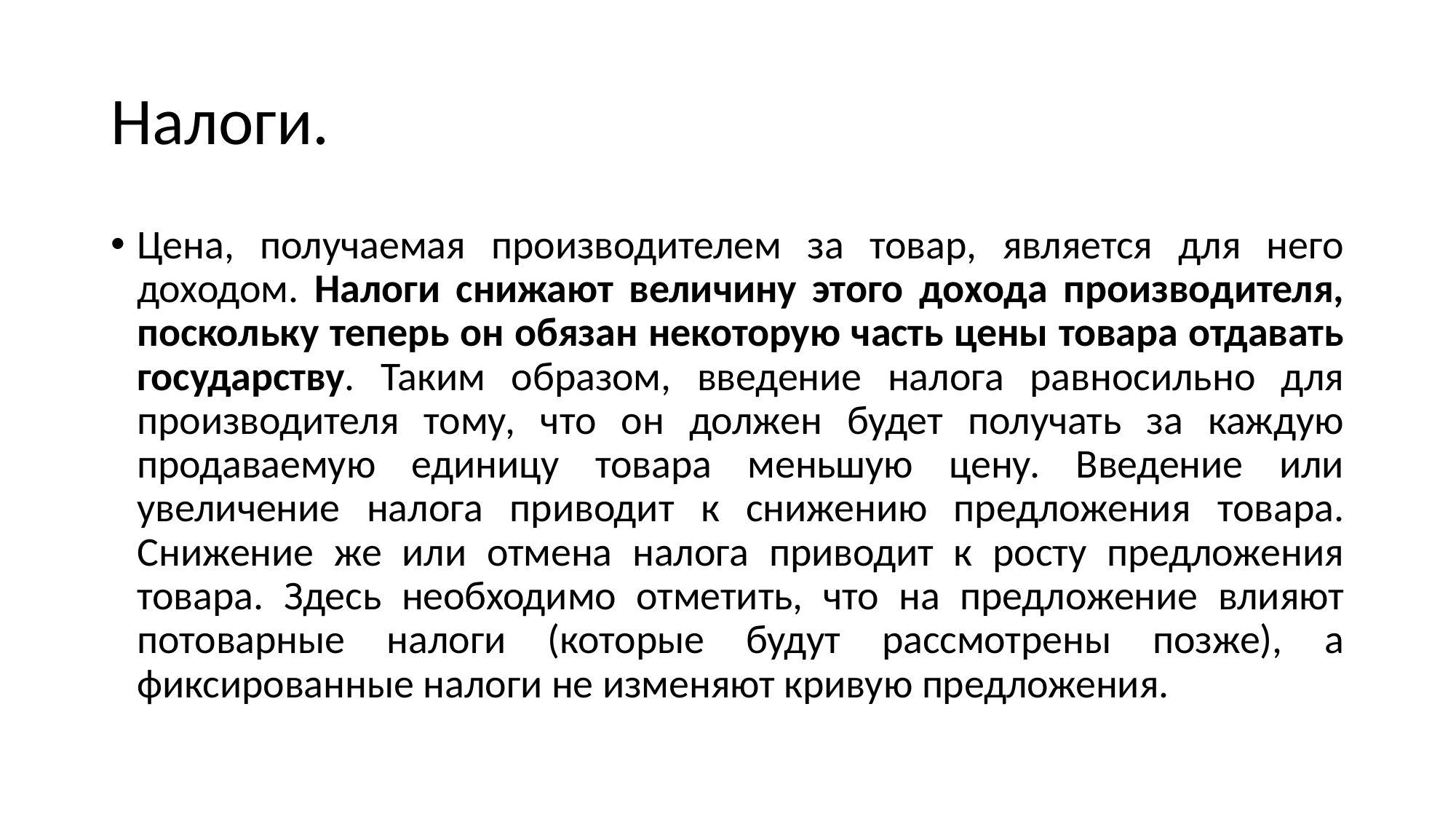

# Налоги.
Цена, получаемая производителем за товар, является для него доходом. Налоги снижают величину этого дохода производителя, поскольку теперь он обязан некоторую часть цены товара отдавать государству. Таким образом, введение налога равносильно для производителя тому, что он должен будет получать за каждую продаваемую единицу товара меньшую цену. Введение или увеличение налога приводит к снижению предложения товара. Снижение же или отмена налога приводит к росту предложения товара. Здесь необходимо отметить, что на предложение влияют потоварные налоги (которые будут рассмотрены позже), а фиксированные налоги не изменяют кривую предложения.